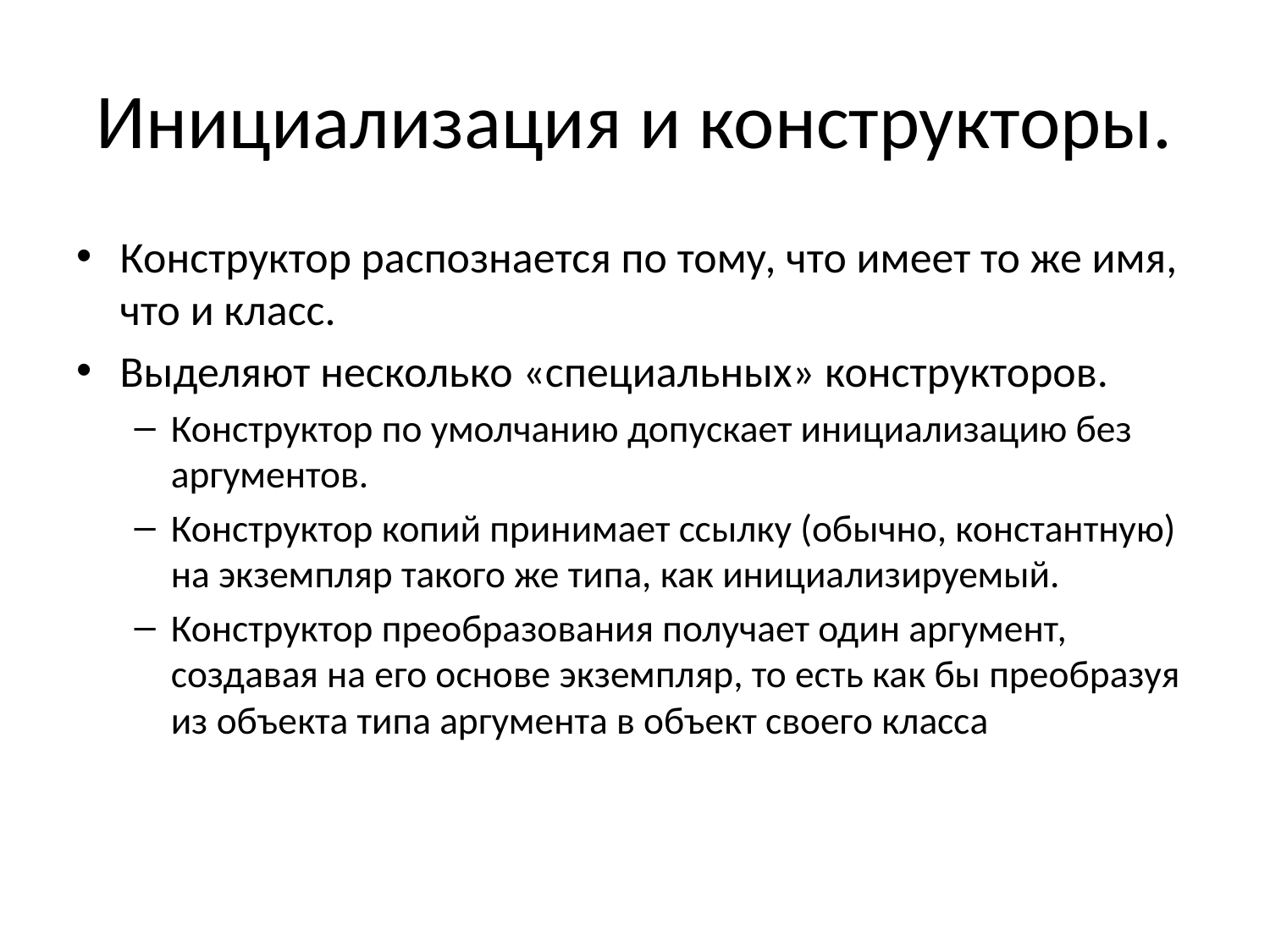

# Инициализация и конструкторы.
Конструктор распознается по тому, что имеет то же имя, что и класс.
Выделяют несколько «специальных» конструкторов.
Конструктор по умолчанию допускает инициализацию без аргументов.
Конструктор копий принимает ссылку (обычно, константную) на экземпляр такого же типа, как инициализируемый.
Конструктор преобразования получает один аргумент, создавая на его основе экземпляр, то есть как бы преобразуя из объекта типа аргумента в объект своего класса